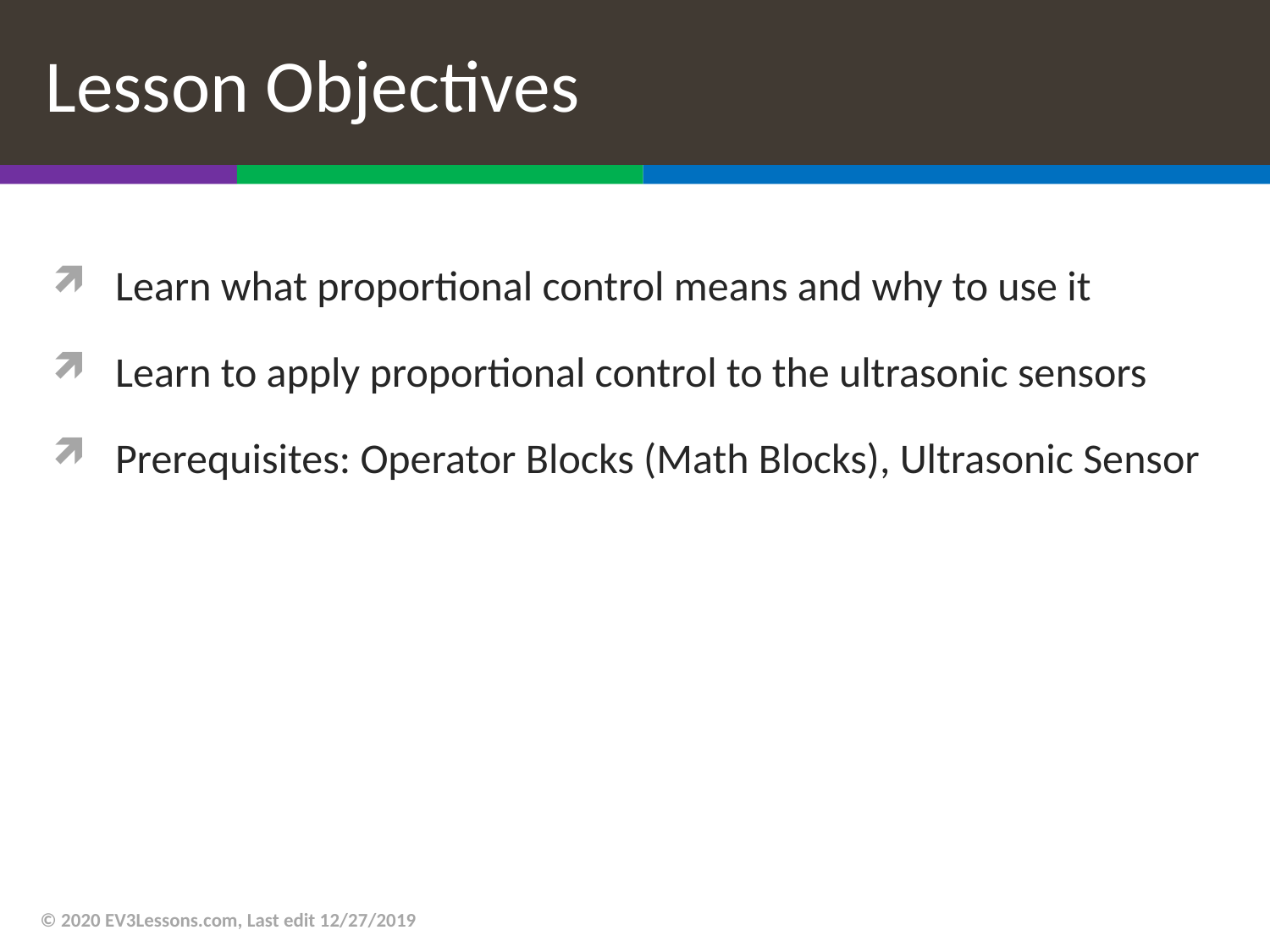

# Lesson Objectives
Learn what proportional control means and why to use it
Learn to apply proportional control to the ultrasonic sensors
Prerequisites: Operator Blocks (Math Blocks), Ultrasonic Sensor
© 2020 EV3Lessons.com, Last edit 12/27/2019